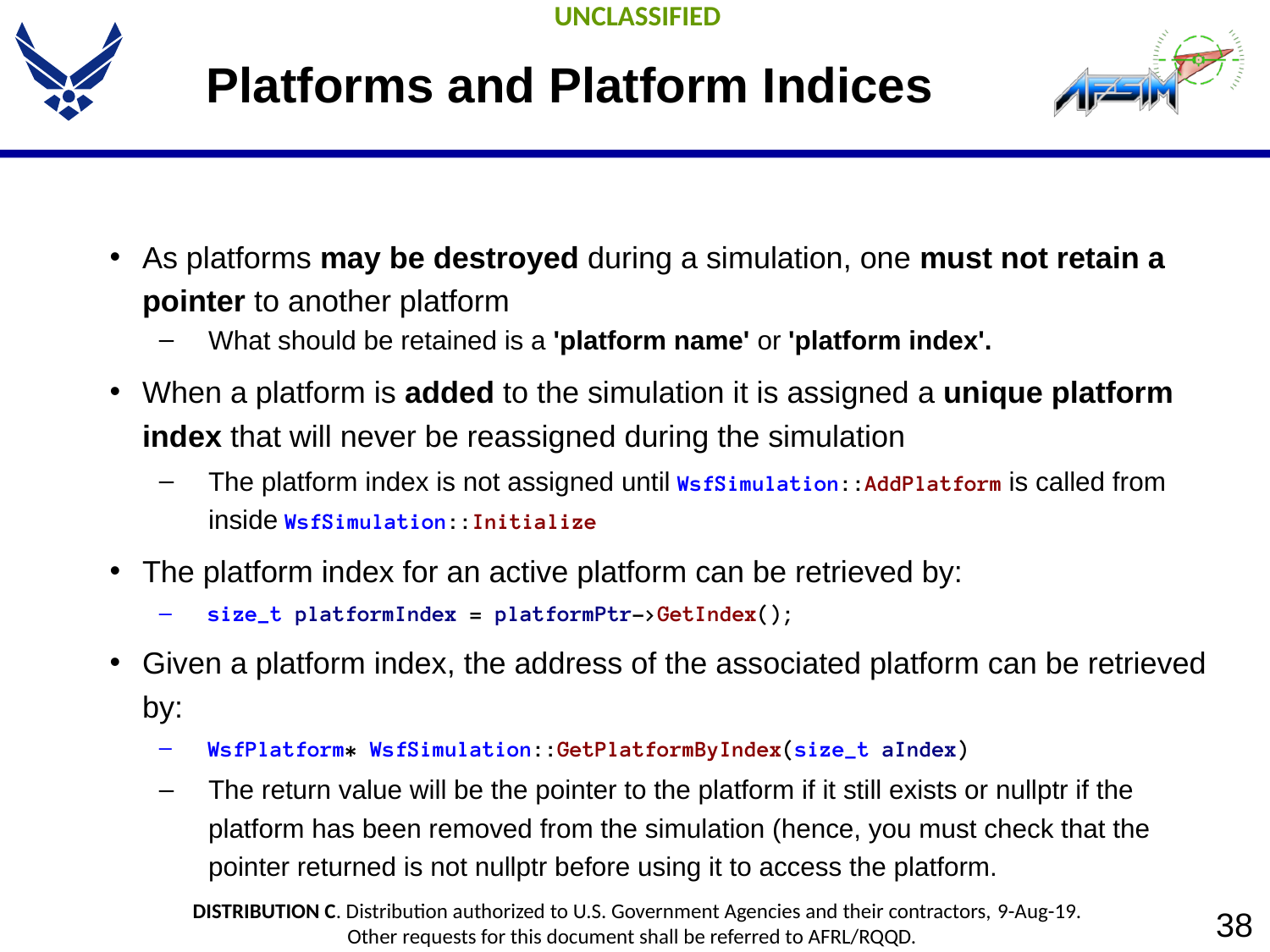

# Platforms and Platform Indices
As platforms may be destroyed during a simulation, one must not retain a pointer to another platform
What should be retained is a 'platform name' or 'platform index'.
When a platform is added to the simulation it is assigned a unique platform index that will never be reassigned during the simulation
The platform index is not assigned until WsfSimulation::AddPlatform is called from inside WsfSimulation::Initialize
The platform index for an active platform can be retrieved by:
size_t platformIndex = platformPtr->GetIndex();
Given a platform index, the address of the associated platform can be retrieved by:
WsfPlatform* WsfSimulation::GetPlatformByIndex(size_t aIndex)
The return value will be the pointer to the platform if it still exists or nullptr if the platform has been removed from the simulation (hence, you must check that the pointer returned is not nullptr before using it to access the platform.